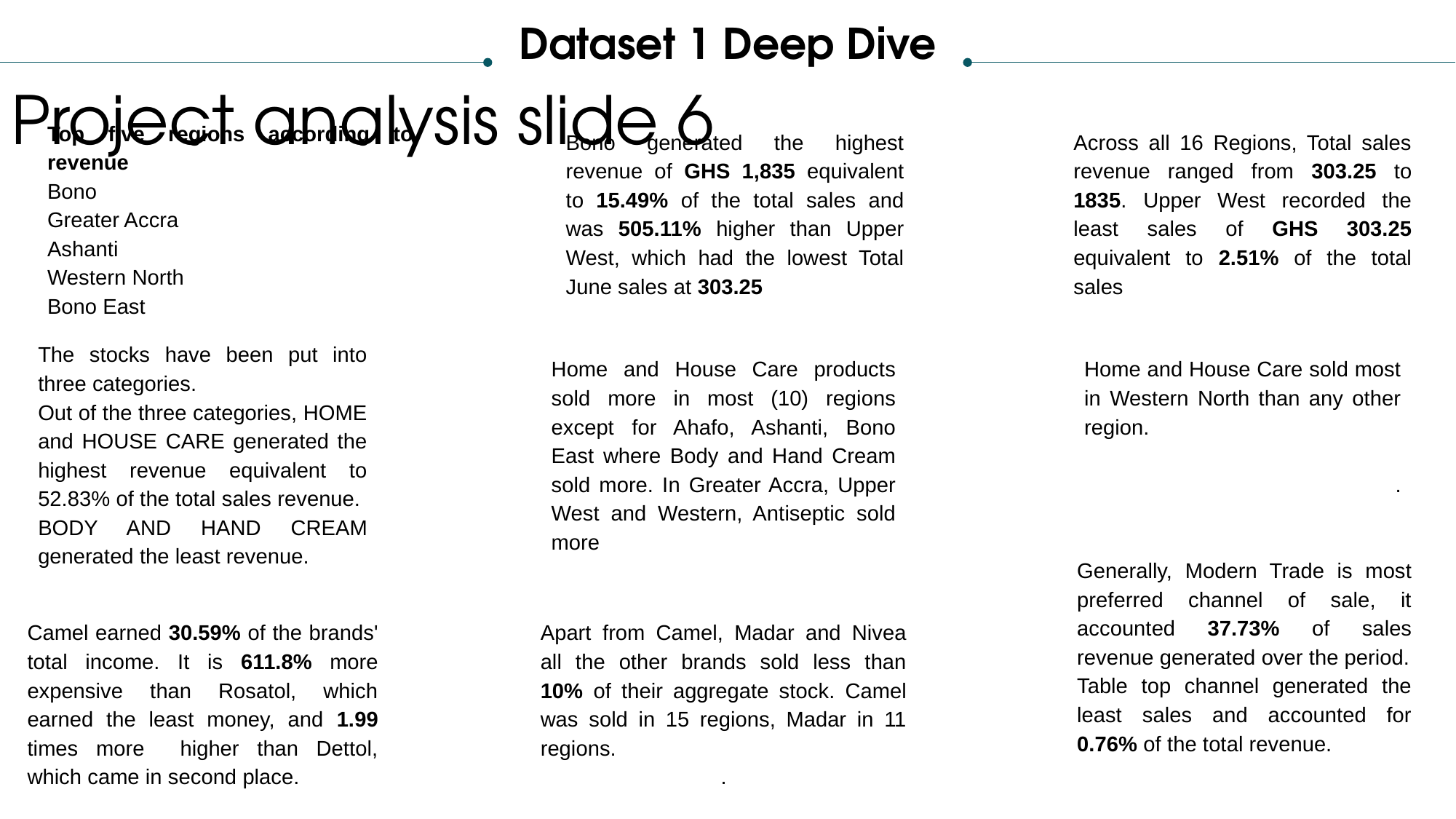

Dataset 1 Deep Dive
Project analysis slide 6
Top five regions according to revenue
Bono
Greater Accra
Ashanti
Western North
Bono East

Bono generated the highest revenue of GHS 1,835 equivalent to 15.49% of the total sales and was 505.11% higher than Upper West, which had the lowest Total June sales at 303.25
Across all 16 Regions, Total sales revenue ranged from 303.25 to 1835.﻿ Upper West recorded the least sales of GHS 303.25 equivalent to 2.51% of the total sales
The stocks have been put into three categories.
Out of the three categories, HOME and HOUSE CARE generated the highest revenue equivalent to 52.83% of the total sales revenue.
BODY AND HAND CREAM generated the least revenue.
Home and House Care products sold more in most (10) regions except for Ahafo, Ashanti, Bono East where Body and Hand Cream sold more. In Greater Accra, Upper West and Western, Antiseptic sold more
﻿Home and House Care sold most in Western North than any other region.

.
Generally, Modern Trade is most preferred channel of sale, it accounted 37.73% of sales revenue generated over the period.
Table top channel generated the least sales and accounted for 0.76% of the total revenue.
Camel earned 30.59% of the brands' total income. It is 611.8% more expensive than Rosatol, which earned the least money, and 1.99 times more  higher than Dettol, which came in second place.
Apart from Camel, Madar and Nivea all the other brands sold less than 10% of their aggregate stock. Camel was sold in 15 regions, Madar in 11 regions.
.